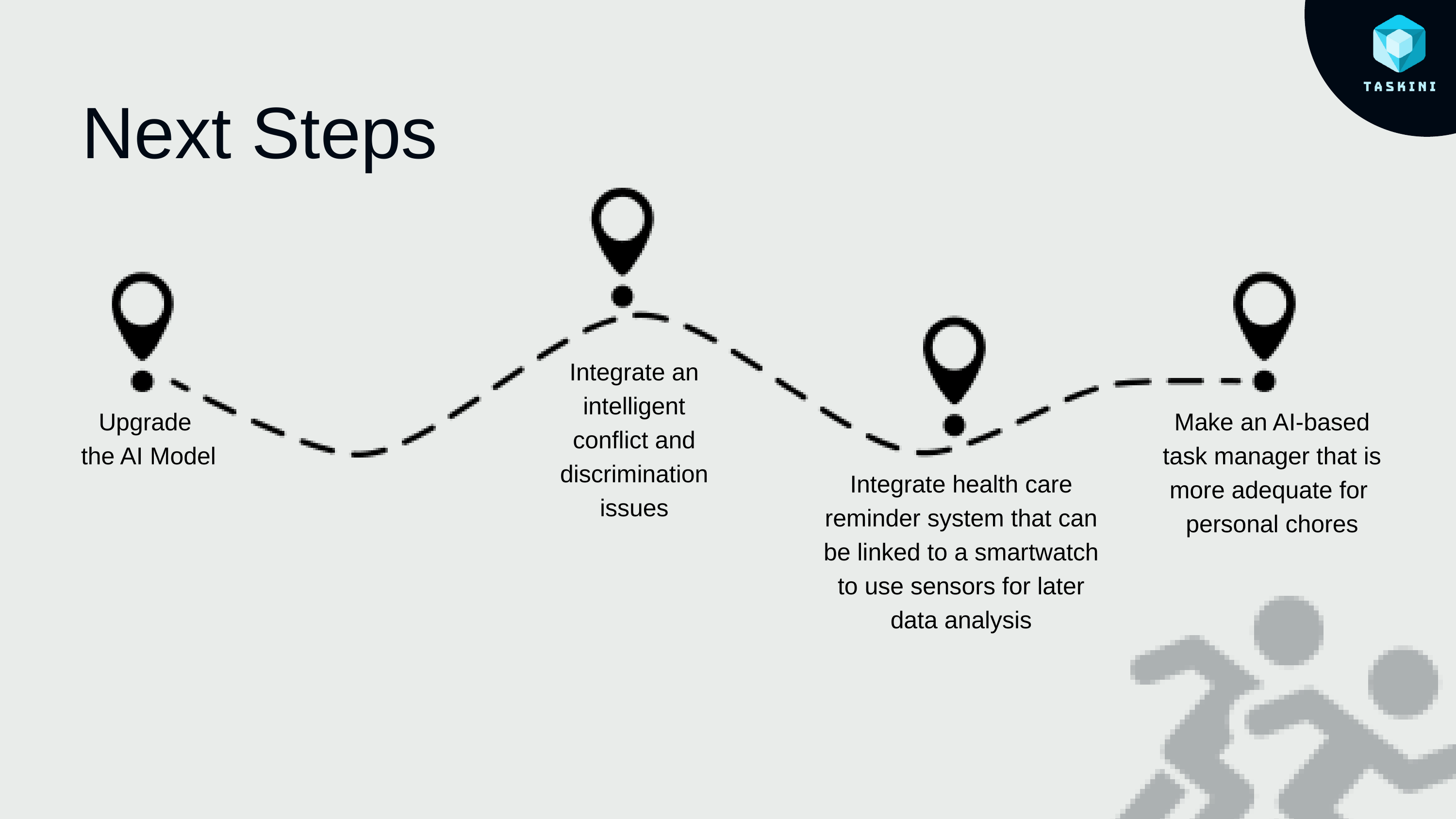

Next Steps

Integrate an intelligent conflict and discrimination issues
Upgrade
the AI Model
Make an AI-based task manager that is more adequate for  personal chores
Integrate health care reminder system that can be linked to a smartwatch to use sensors for later data analysis